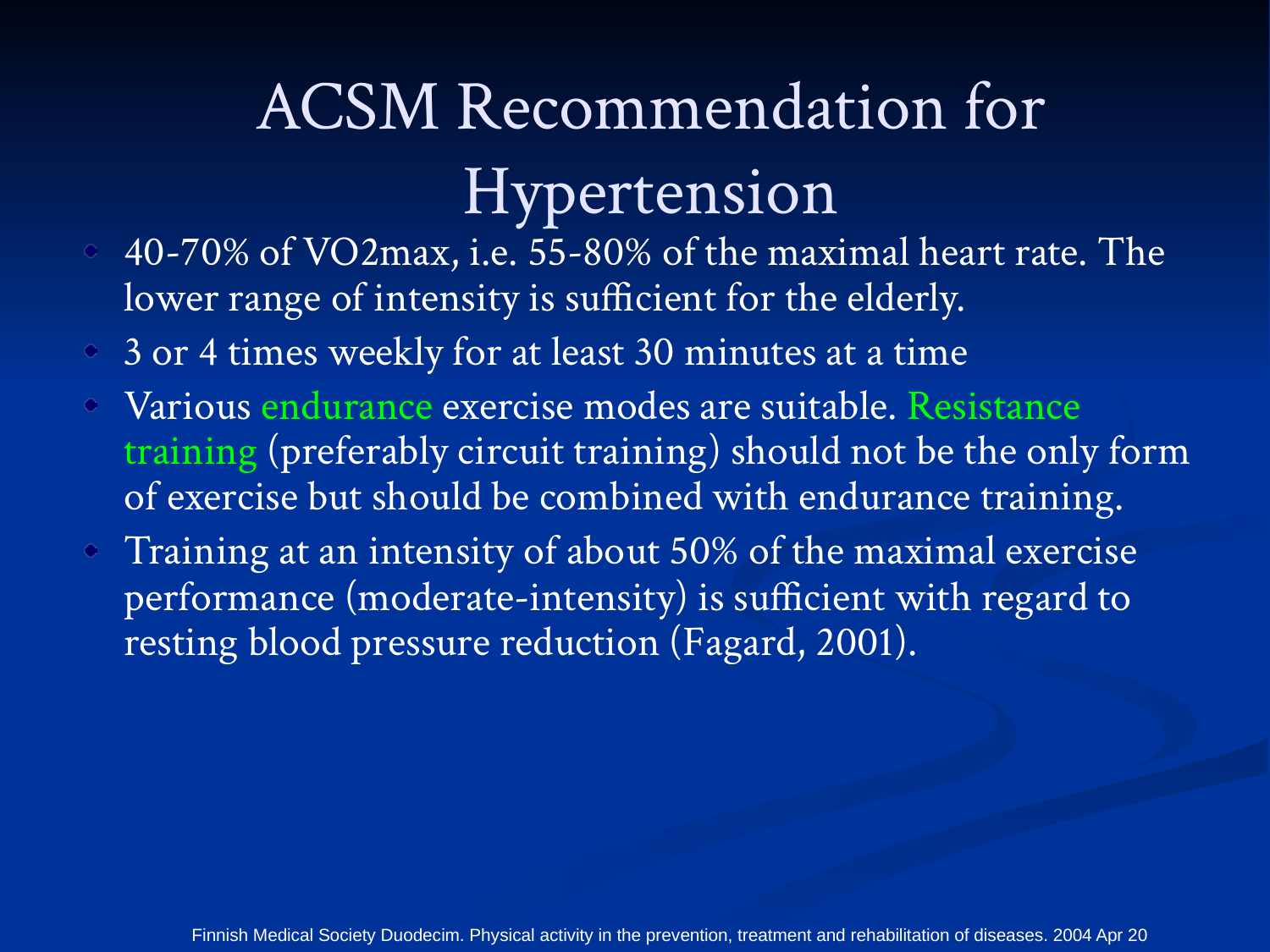

# ACSM Recommendation for Hypertension
40-70% of VO2max, i.e. 55-80% of the maximal heart rate. The lower range of intensity is sufficient for the elderly.
3 or 4 times weekly for at least 30 minutes at a time
Various endurance exercise modes are suitable. Resistance training (preferably circuit training) should not be the only form of exercise but should be combined with endurance training.
Training at an intensity of about 50% of the maximal exercise performance (moderate-intensity) is sufficient with regard to resting blood pressure reduction (Fagard, 2001).

Finnish Medical Society Duodecim. Physical activity in the prevention, treatment and rehabilitation of diseases. 2004 Apr 20